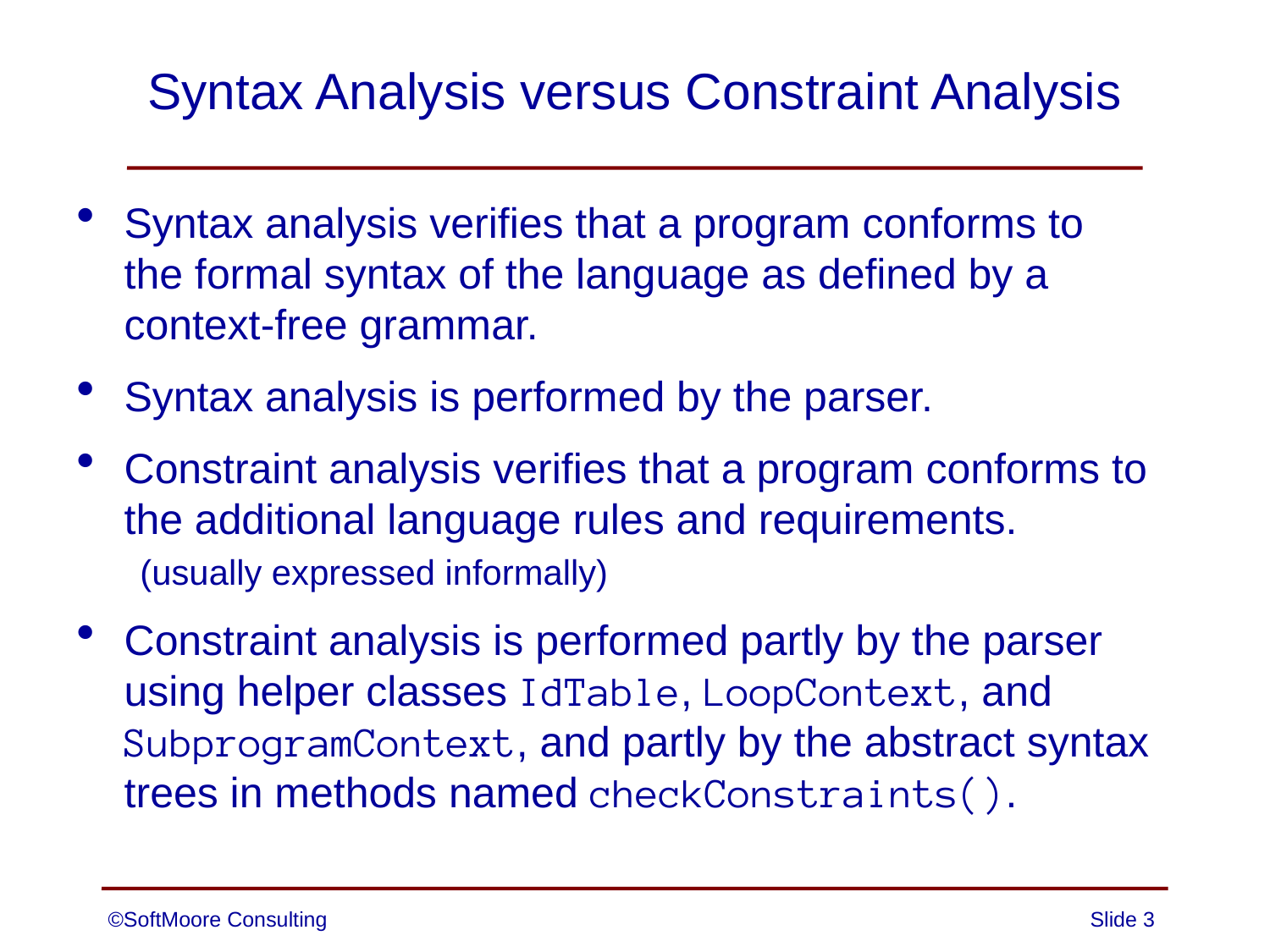

# Syntax Analysis versus Constraint Analysis
Syntax analysis verifies that a program conforms to
the formal syntax of the language as defined by a
context-free grammar.
Syntax analysis is performed by the parser.
Constraint analysis verifies that a program conforms to the additional language rules and requirements.
(usually expressed informally)
Constraint analysis is performed partly by the parser using helper classes IdTable, LoopContext, and SubprogramContext, and partly by the abstract syntax trees in methods named checkConstraints().
©SoftMoore Consulting
Slide 3